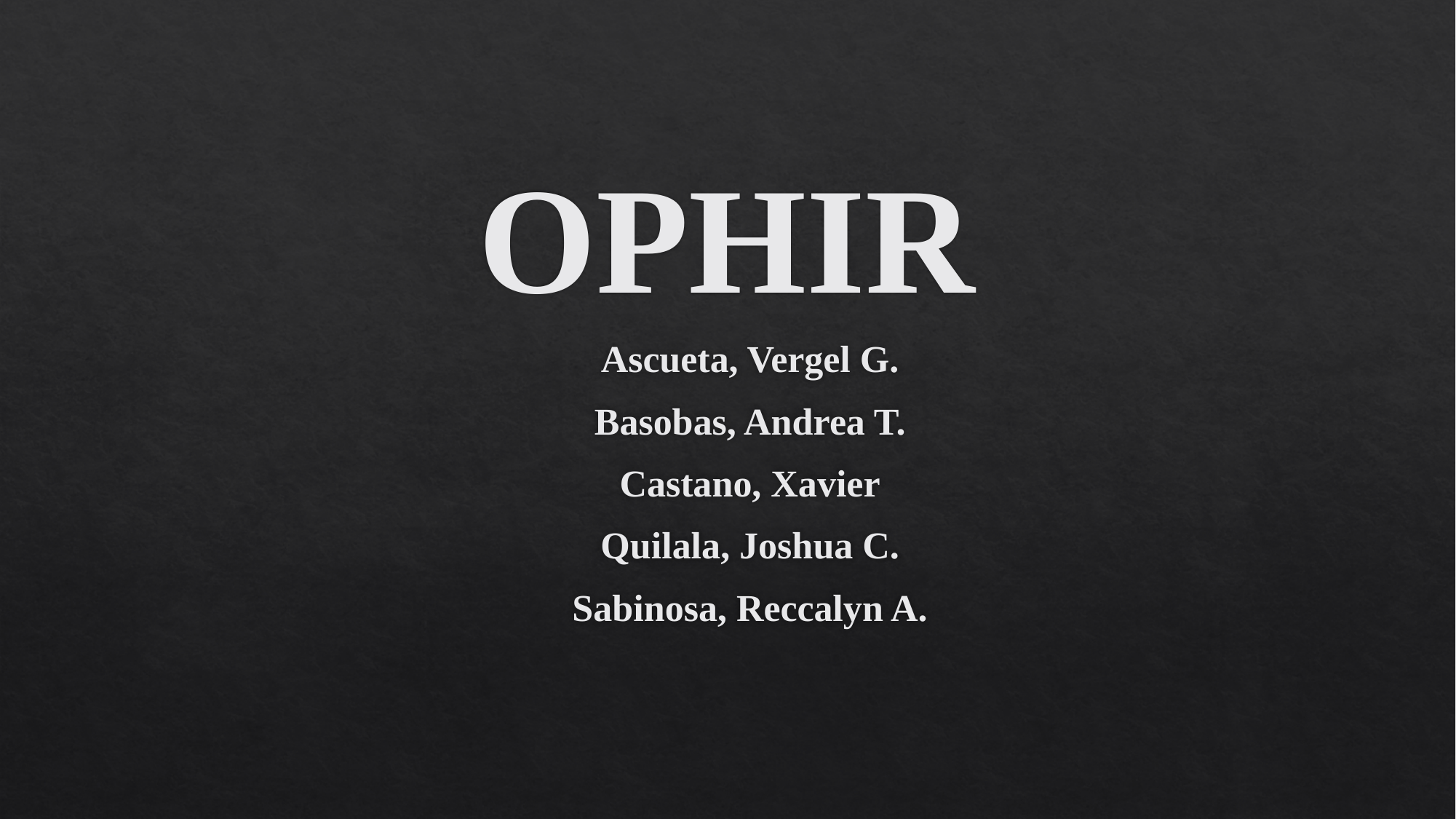

# OPHIR
Ascueta, Vergel G.
Basobas, Andrea T.
Castano, Xavier
Quilala, Joshua C.
Sabinosa, Reccalyn A.